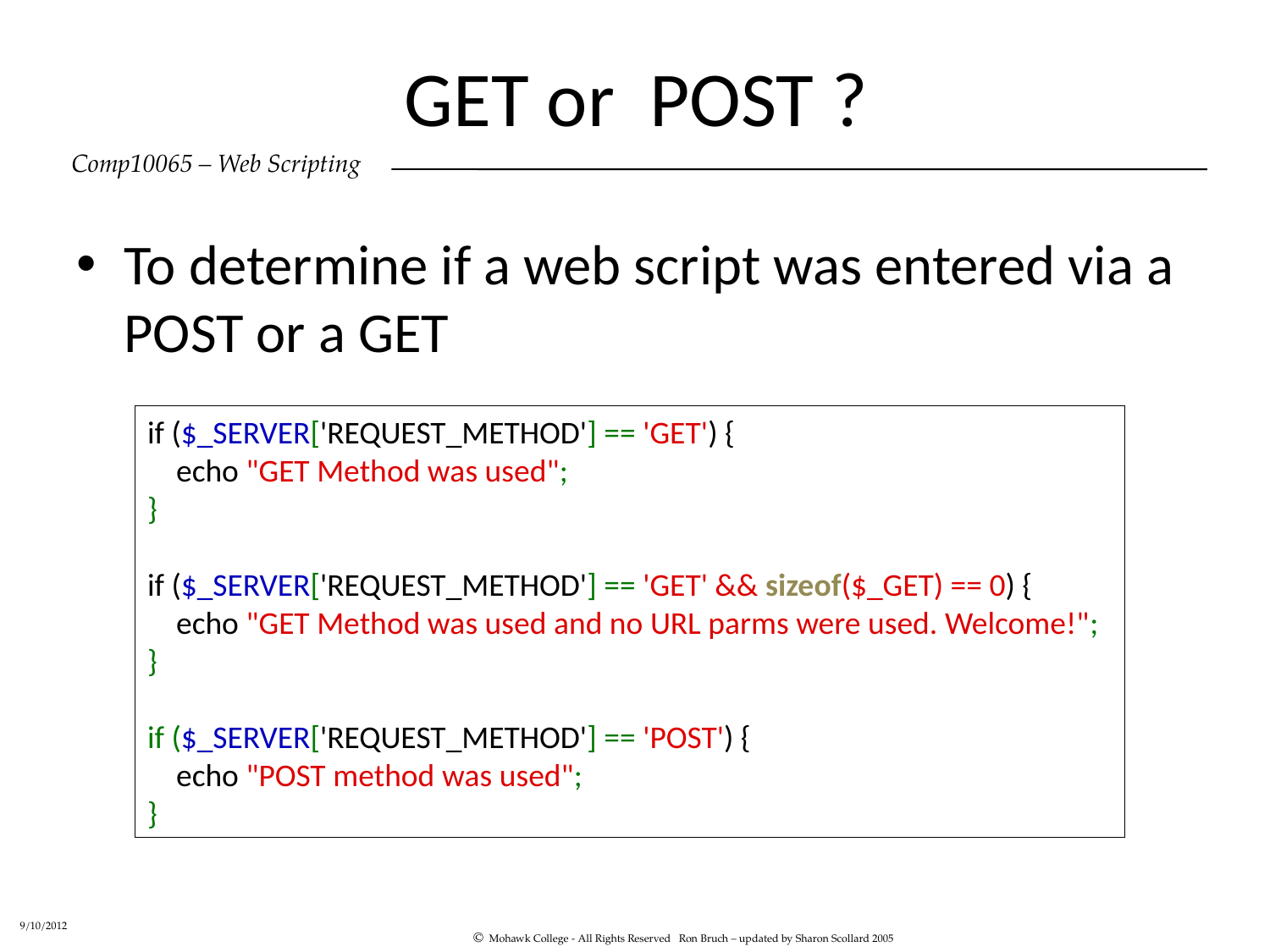

# GET or  POST ?
To determine if a web script was entered via a POST or a GET

if ($_SERVER['REQUEST_METHOD'] == 'GET') {
    echo "GET Method was used";
}

if ($_SERVER['REQUEST_METHOD'] == 'GET' && sizeof($_GET) == 0) {
    echo "GET Method was used and no URL parms were used. Welcome!";
}
if ($_SERVER['REQUEST_METHOD'] == 'POST') {
    echo "POST method was used";
}